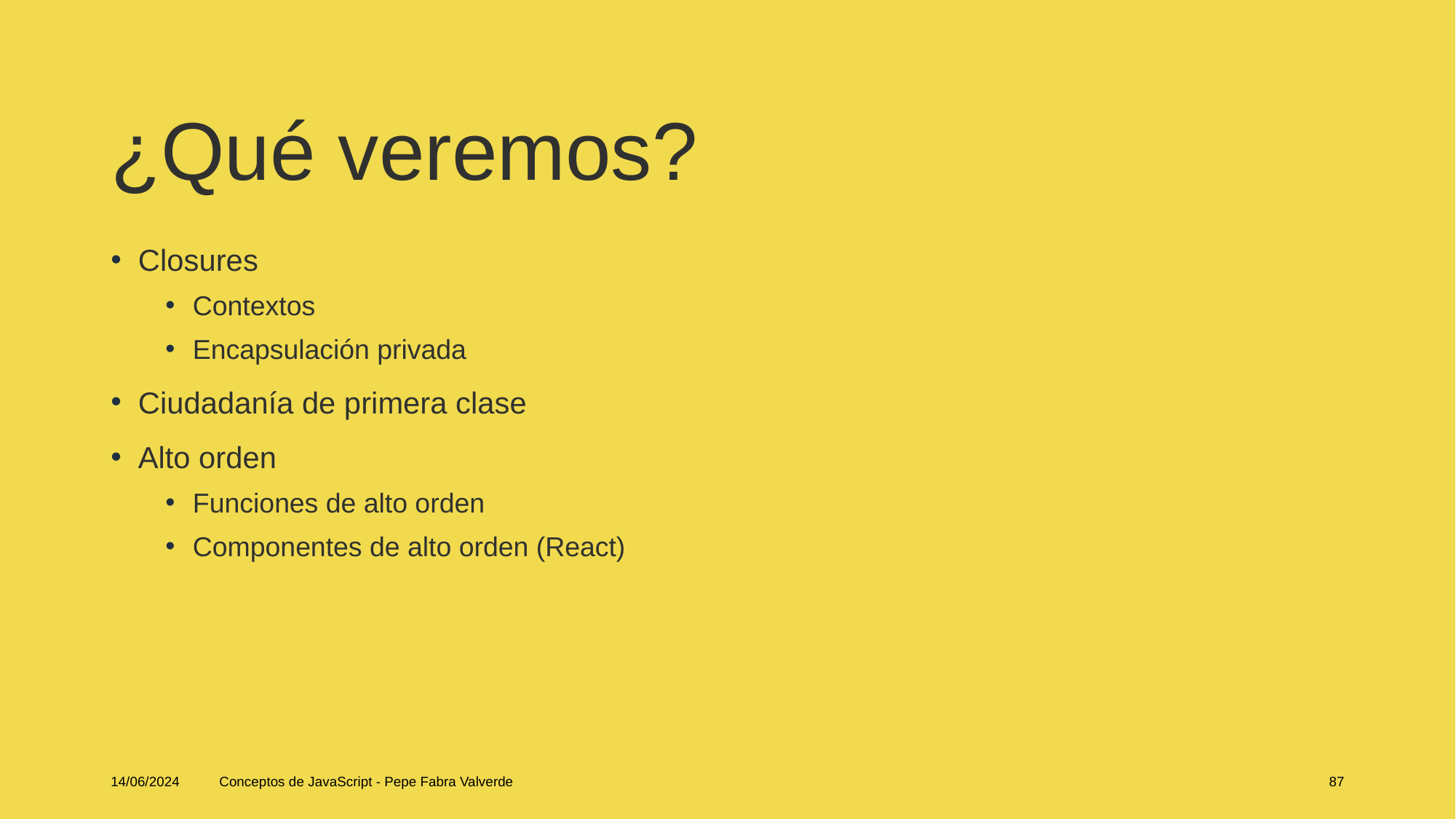

# ¿Qué veremos?
Closures
Contextos
Encapsulación privada
Ciudadanía de primera clase
Alto orden
Funciones de alto orden
Componentes de alto orden (React)
14/06/2024
Conceptos de JavaScript - Pepe Fabra Valverde
87